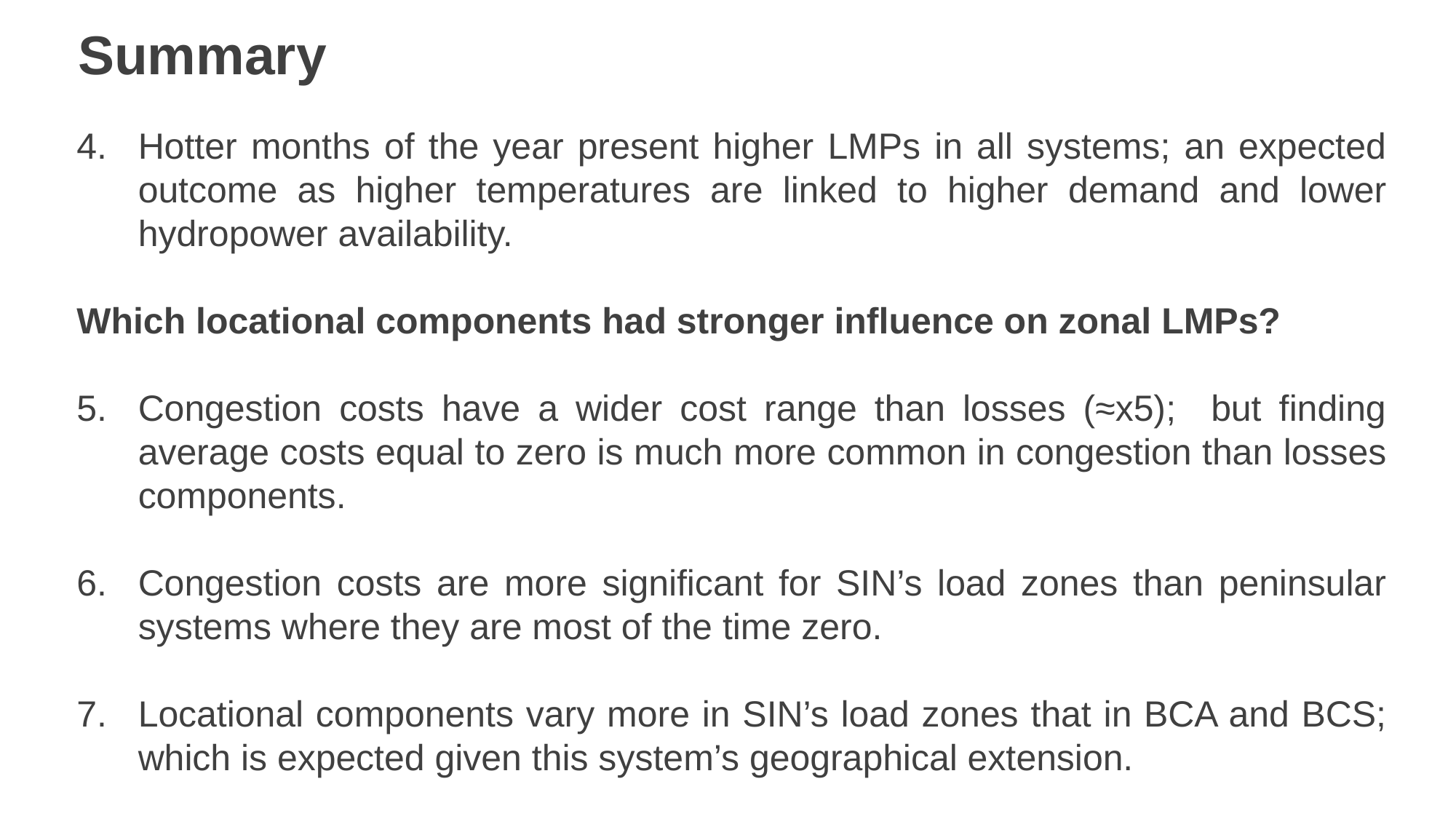

Summary
Hotter months of the year present higher LMPs in all systems; an expected outcome as higher temperatures are linked to higher demand and lower hydropower availability.

Which locational components had stronger influence on zonal LMPs?

Congestion costs have a wider cost range than losses (≈x5);  but finding average costs equal to zero is much more common in congestion than losses components.

Congestion costs are more significant for SIN’s load zones than peninsular systems where they are most of the time zero.

Locational components vary more in SIN’s load zones that in BCA and BCS; which is expected given this system’s geographical extension.